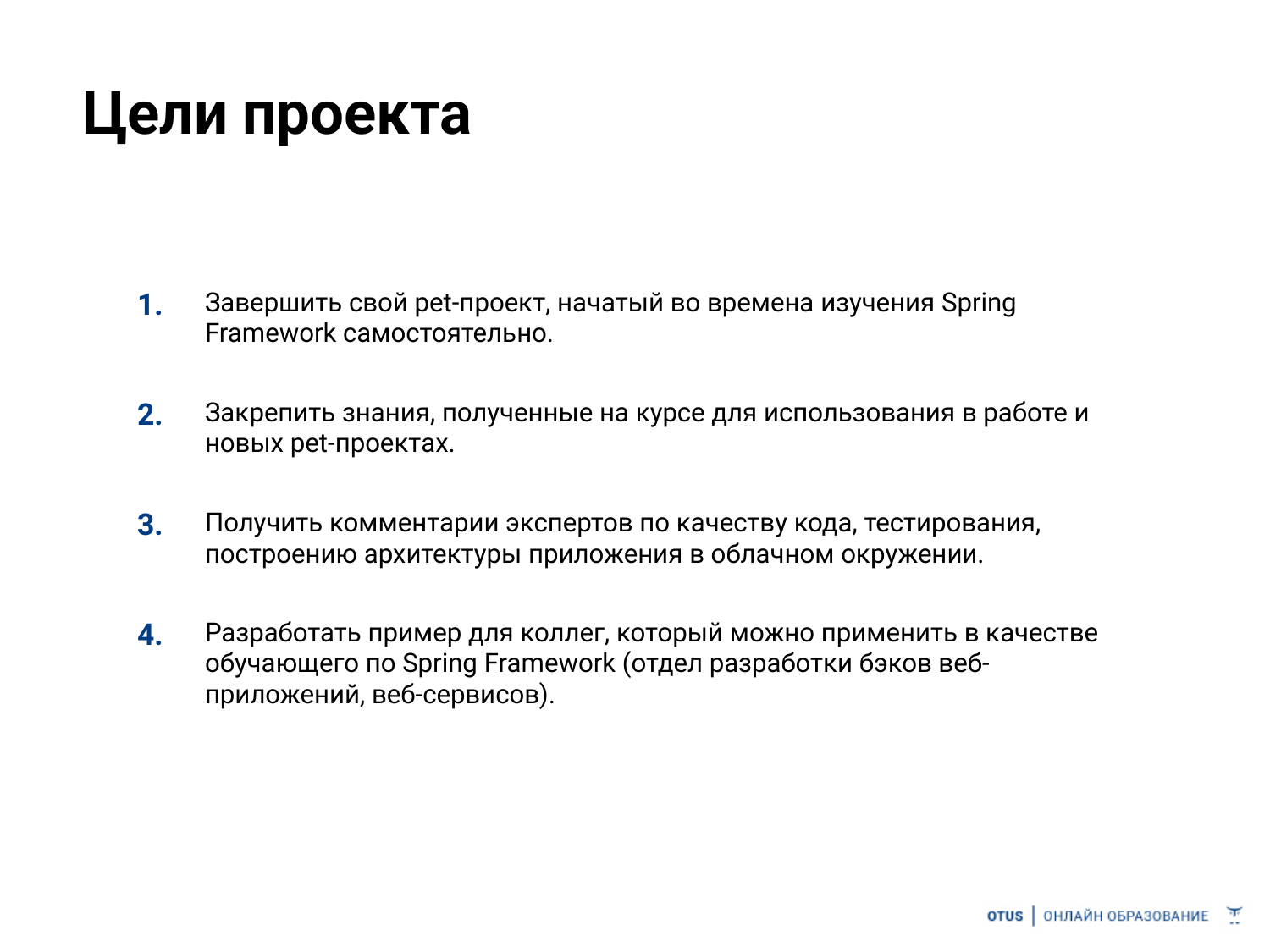

Цели проекта
| 1. | Завершить свой pet-проект, начатый во времена изучения Spring Framework самостоятельно. |
| --- | --- |
| 2. | Закрепить знания, полученные на курсе для использования в работе и новых pet-проектах. |
| 3. | Получить комментарии экспертов по качеству кода, тестирования, построению архитектуры приложения в облачном окружении. |
| 4. | Разработать пример для коллег, который можно применить в качестве обучающего по Spring Framework (отдел разработки бэков веб-приложений, веб-сервисов). |